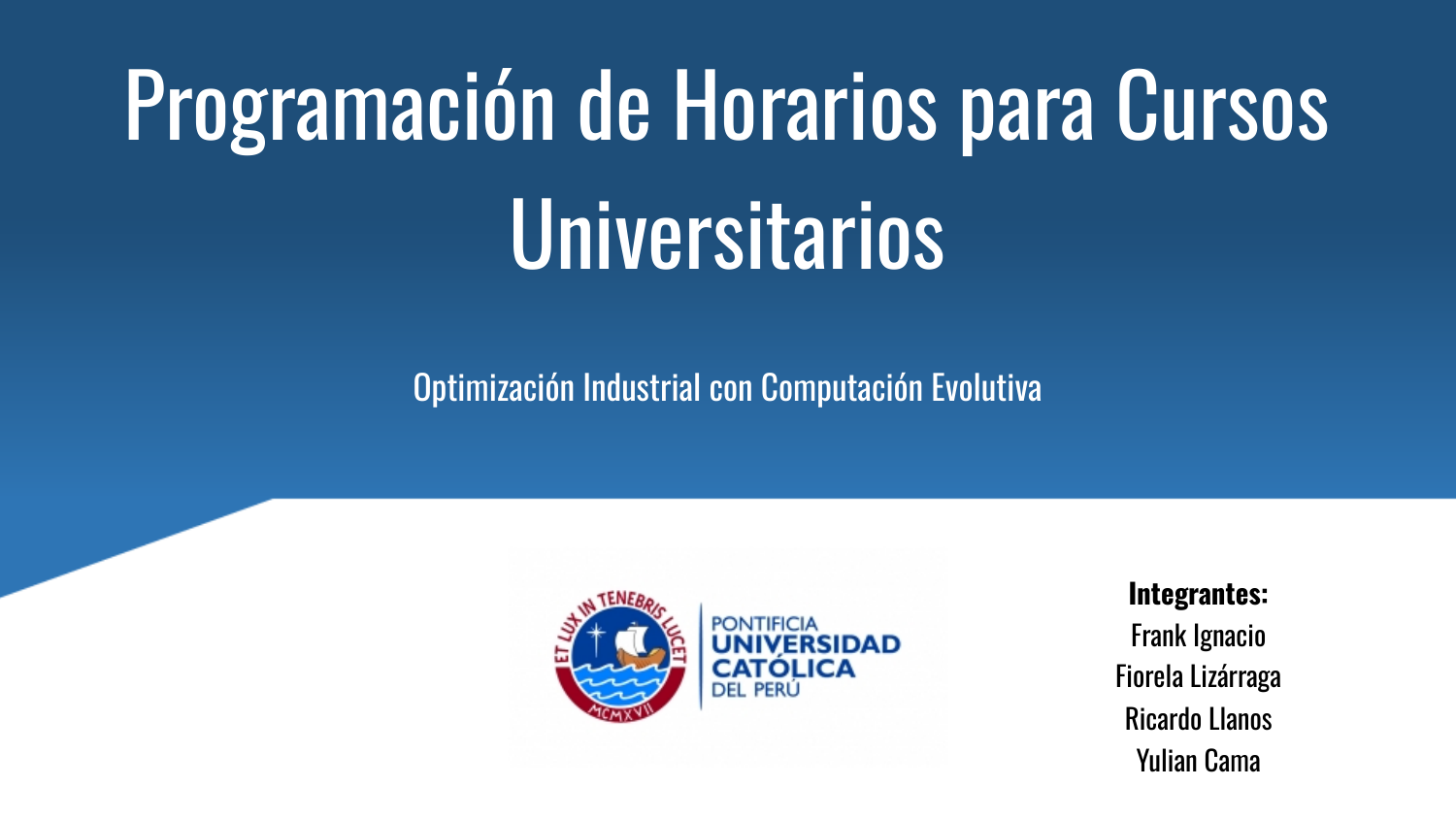

# Programación de Horarios para Cursos Universitarios
Optimización Industrial con Computación Evolutiva
Integrantes:
Frank Ignacio
Fiorela Lizárraga
Ricardo Llanos
Yulian Cama